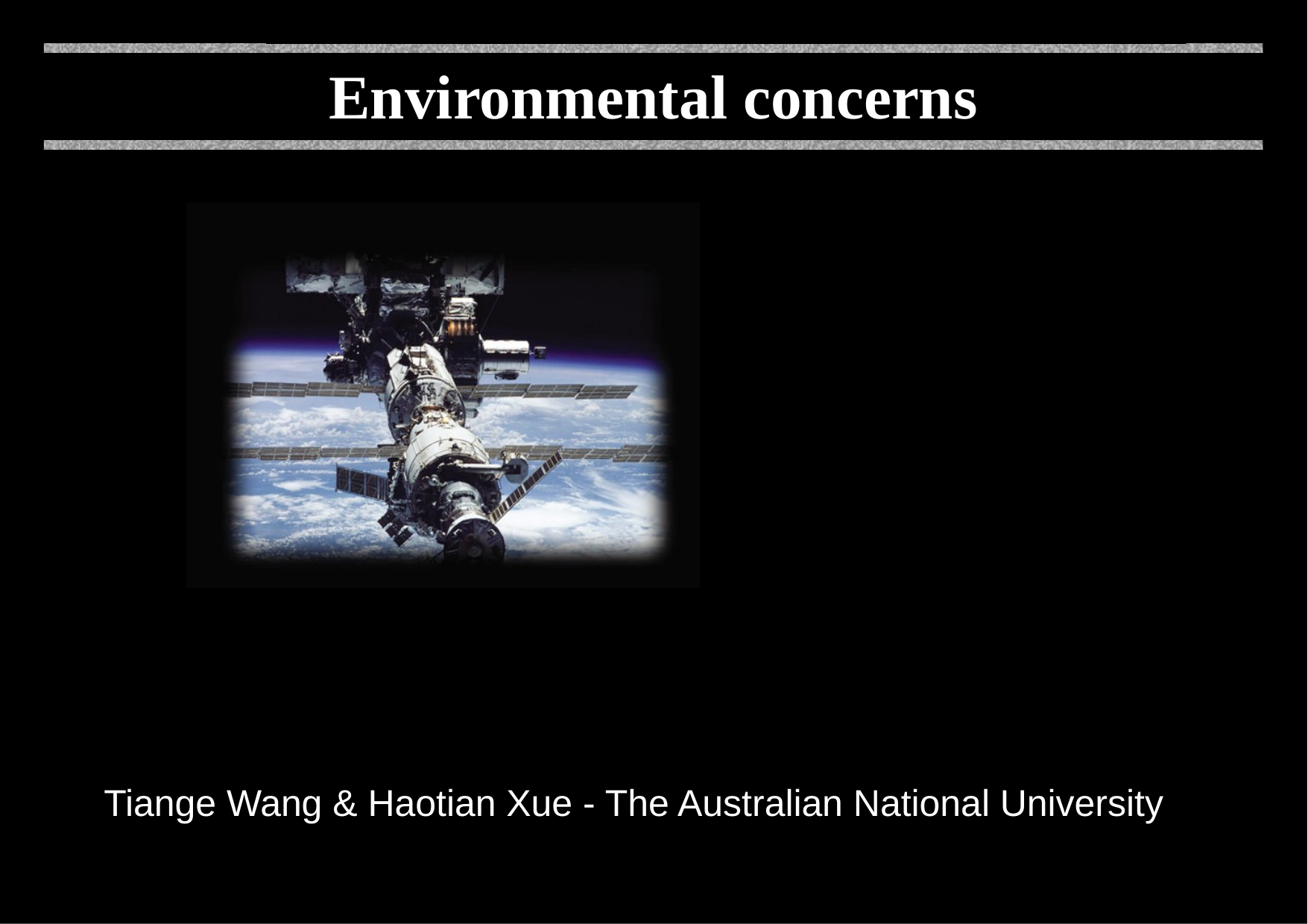

Environmental concerns

 Tiange Wang & Haotian Xue - The Australian National University